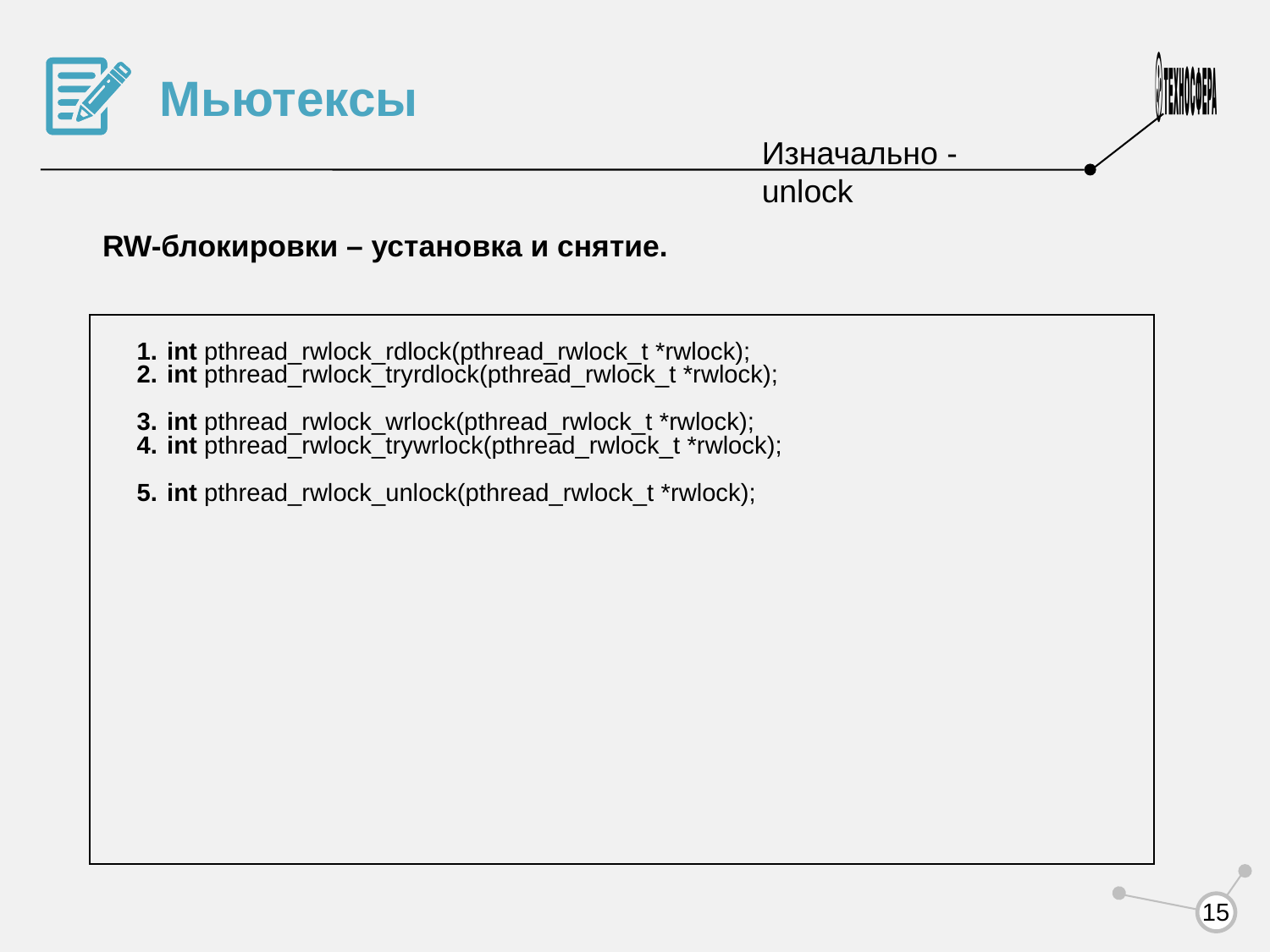

Мьютексы
Изначально - unlock
RW-блокировки – установка и снятие.
int pthread_rwlock_rdlock(pthread_rwlock_t *rwlock);
int pthread_rwlock_tryrdlock(pthread_rwlock_t *rwlock);

int pthread_rwlock_wrlock(pthread_rwlock_t *rwlock);
int pthread_rwlock_trywrlock(pthread_rwlock_t *rwlock);

int pthread_rwlock_unlock(pthread_rwlock_t *rwlock);
15